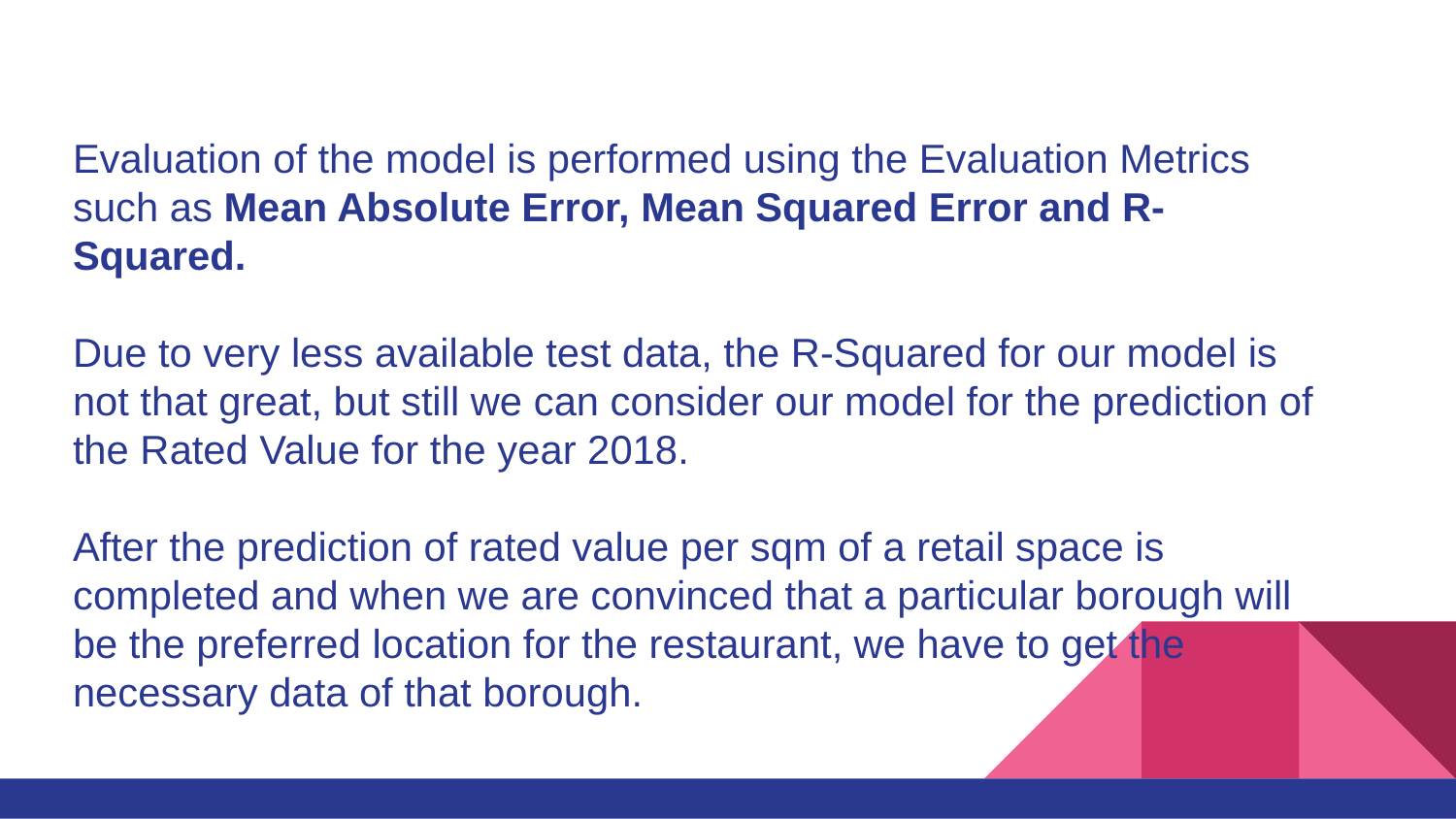

# Evaluation of the model is performed using the Evaluation Metrics such as Mean Absolute Error, Mean Squared Error and R-Squared. Due to very less available test data, the R-Squared for our model is not that great, but still we can consider our model for the prediction of the Rated Value for the year 2018. After the prediction of rated value per sqm of a retail space is completed and when we are convinced that a particular borough will be the preferred location for the restaurant, we have to get the necessary data of that borough.